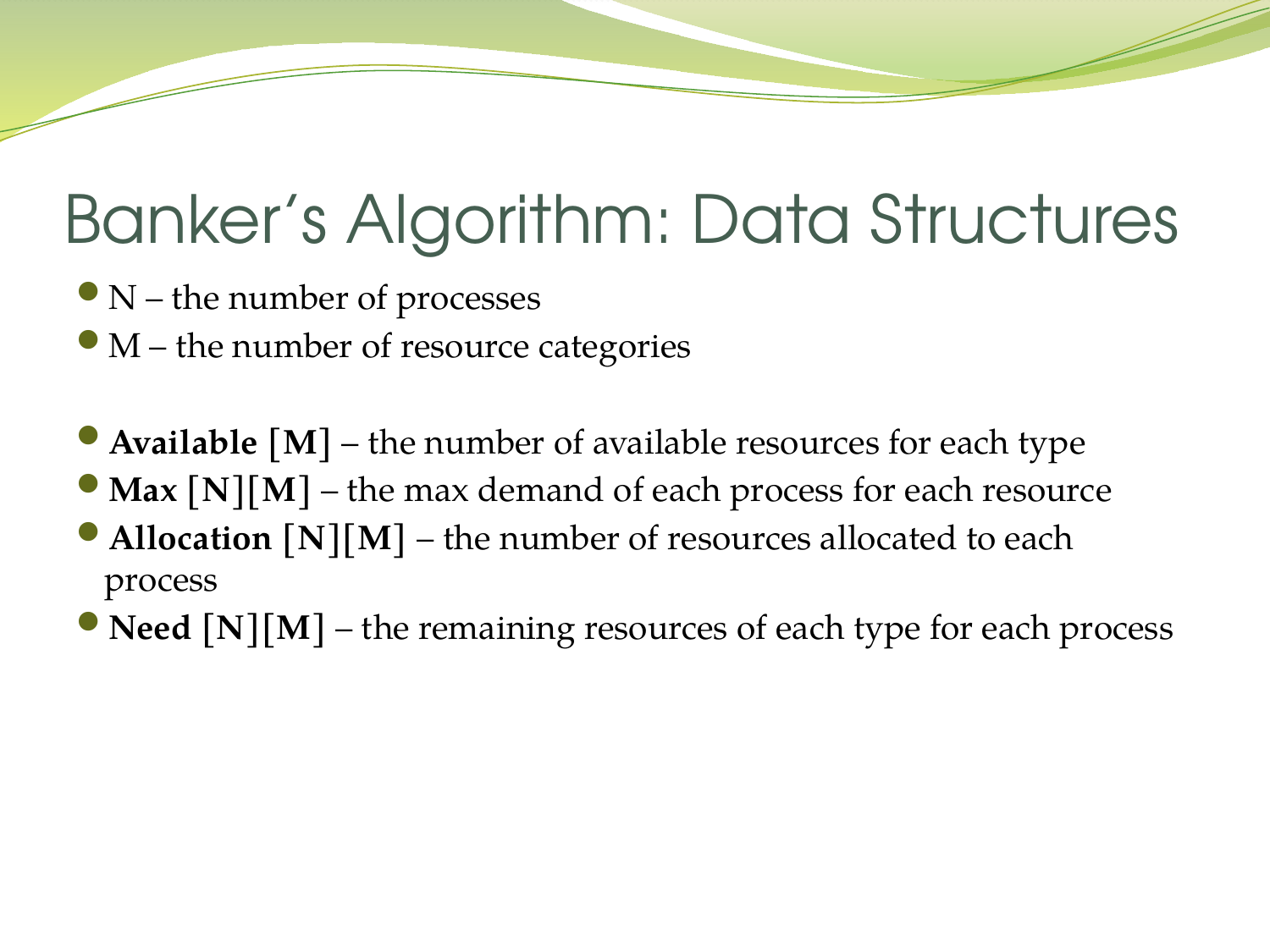

# Banker’s Algorithm: Data Structures
N – the number of processes
M – the number of resource categories

Available [M] – the number of available resources for each type
Max [N][M] – the max demand of each process for each resource
Allocation [N][M] – the number of resources allocated to each process
Need [N][M] – the remaining resources of each type for each process